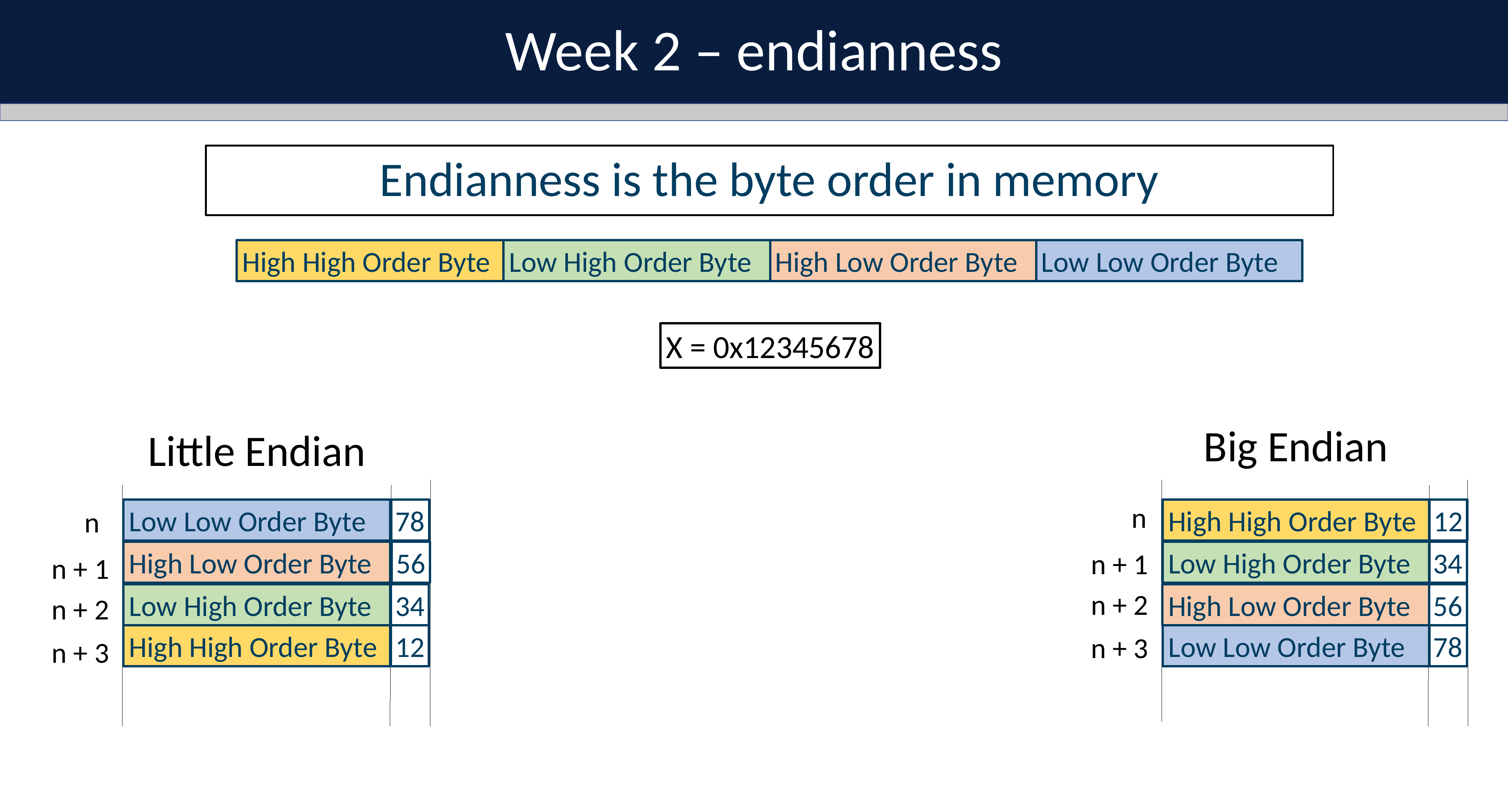

Week 2 – endianness

Endianness is the byte order in memory
High High Order Byte
Low High Order Byte
High Low Order Byte
Low Low Order Byte
X = 0x12345678
Big Endian
Little Endian

n
Low Low Order Byte
78
High High Order Byte
12
n
High Low Order Byte
56
Low High Order Byte
34
n + 1
n + 1
n + 2
34
56
Low High Order Byte
High Low Order Byte
n + 2
High High Order Byte
12
Low Low Order Byte
78
n + 3
n + 3